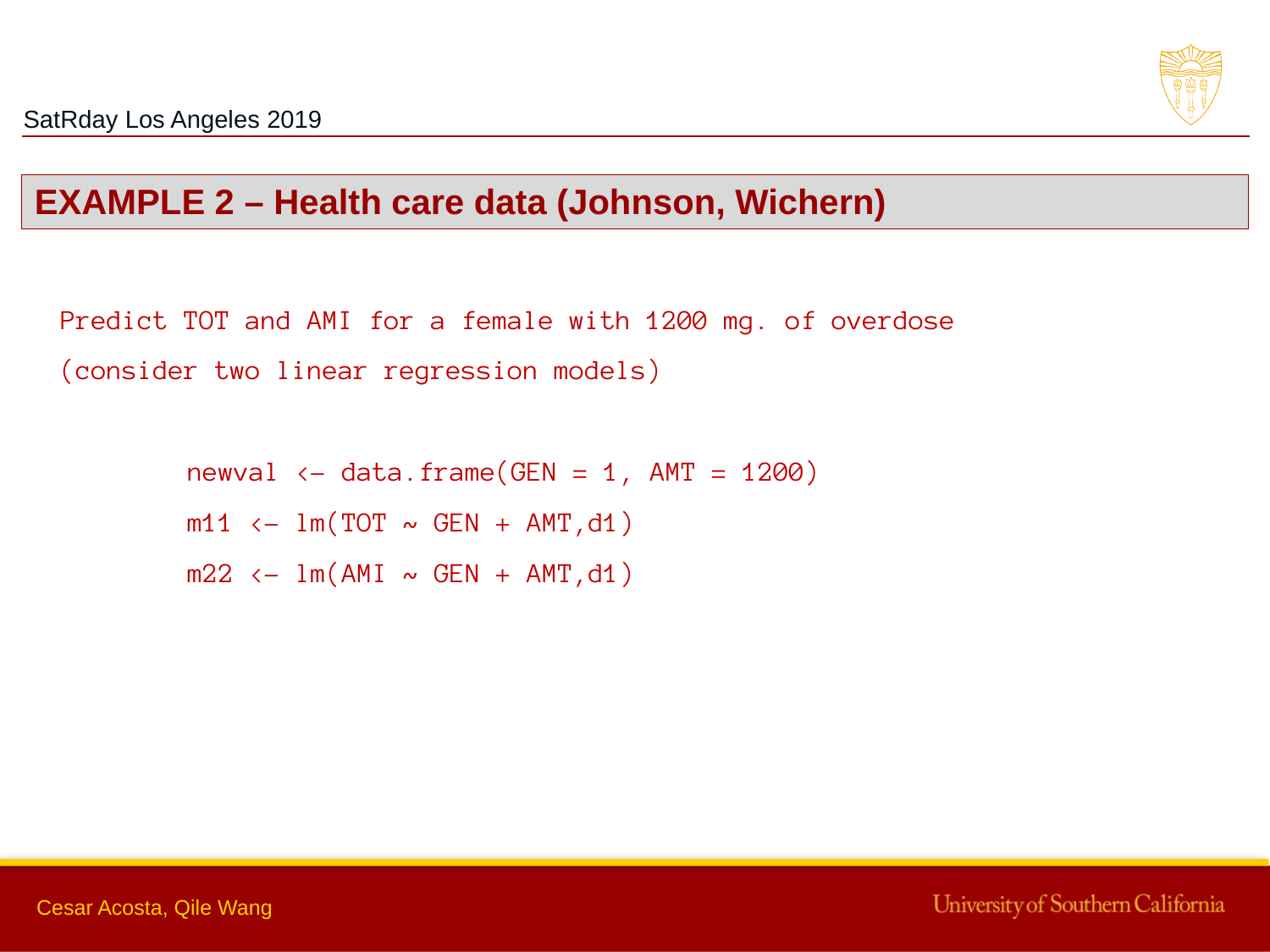

EXAMPLE 2 – Health care data (Johnson, Wichern)

Predict TOT and AMI for a female with 1200 mg. of overdose
(consider two linear regression models)

	newval <- data.frame(GEN = 1, AMT = 1200)
	m11 <- lm(TOT ~ GEN + AMT,d1)
	m22 <- lm(AMI ~ GEN + AMT,d1)